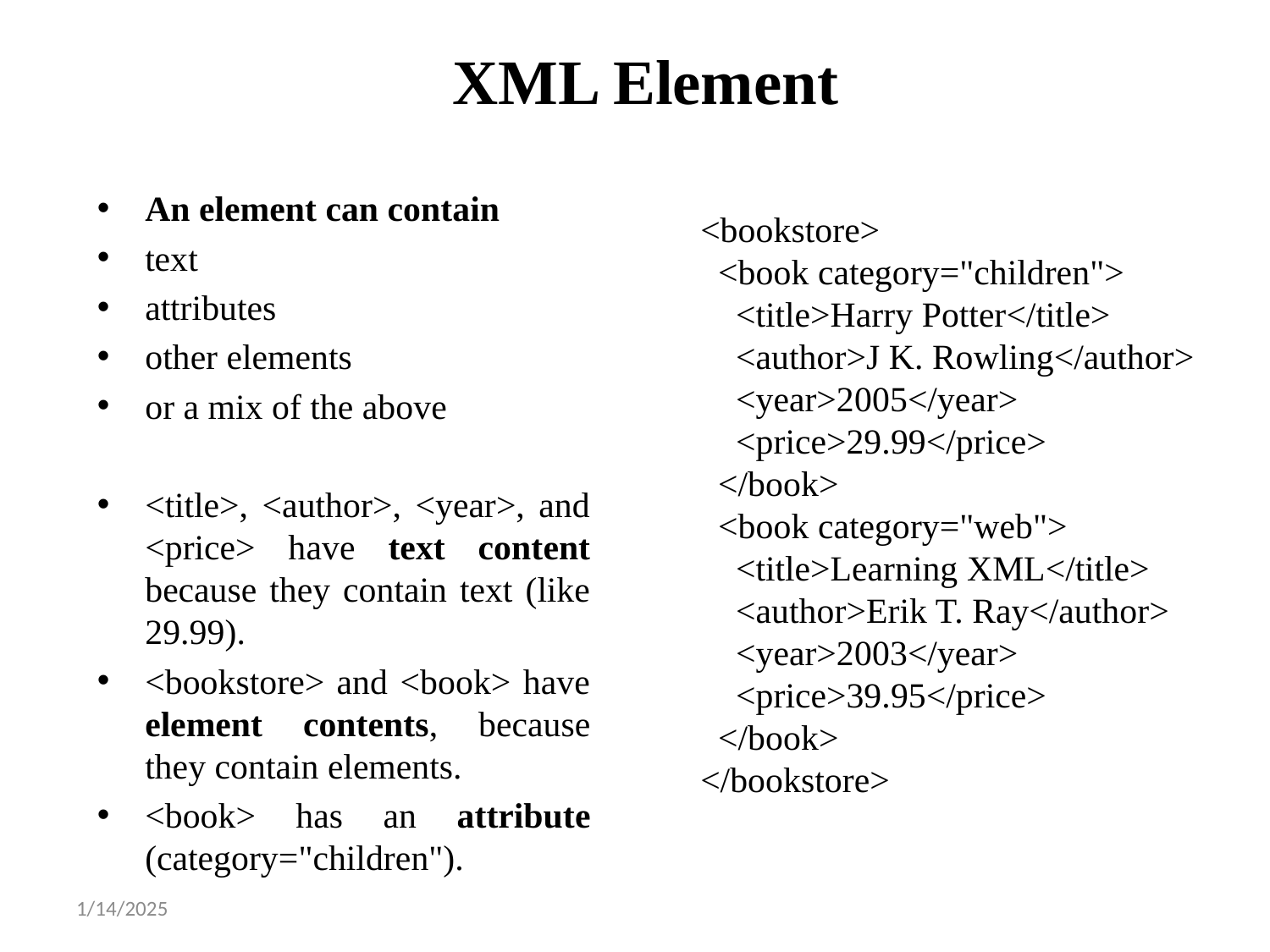

# XML Element
An element can contain
text
attributes
other elements
or a mix of the above

<title>, <author>, <year>, and <price> have text content because they contain text (like 29.99).
<bookstore> and <book> have element contents, because they contain elements.
<book> has an attribute (category="children").

<bookstore>
  <book category="children">
    <title>Harry Potter</title>
    <author>J K. Rowling</author>
    <year>2005</year>
    <price>29.99</price>
  </book>
  <book category="web">
    <title>Learning XML</title>
    <author>Erik T. Ray</author>
    <year>2003</year>
    <price>39.95</price>
  </book>
</bookstore>
1/14/2025